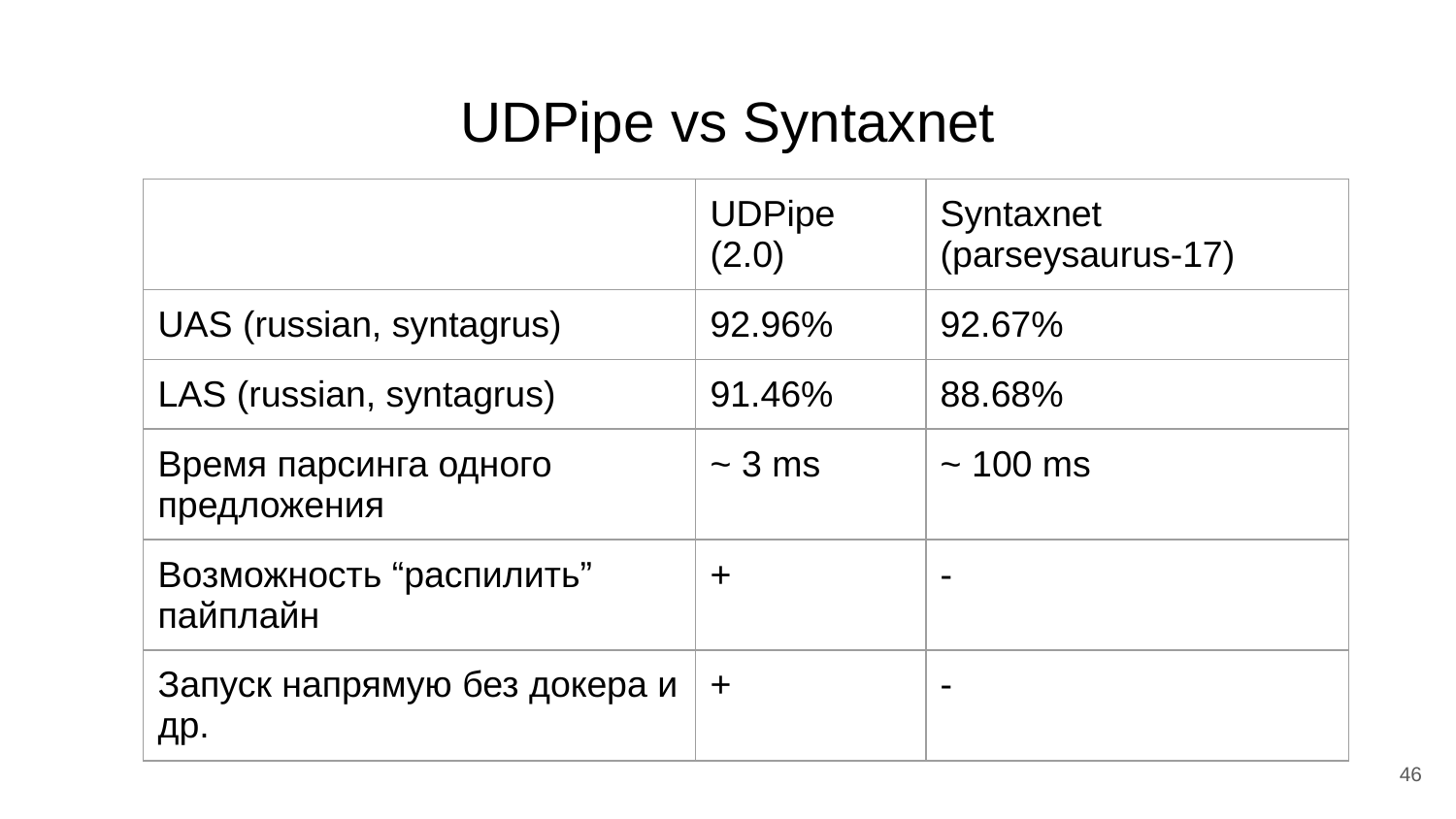

# UDPipe vs Syntaxnet
|  | UDPipe (2.0) | Syntaxnet (parseysaurus-17) |
| --- | --- | --- |
| UAS (russian, syntagrus) | 92.96% | 92.67% |
| LAS (russian, syntagrus) | 91.46% | 88.68% |
| Время парсинга одного предложения | ~ 3 ms | ~ 100 ms |
| Возможность “распилить” пайплайн | + | - |
| Запуск напрямую без докера и др. | + | - |

46